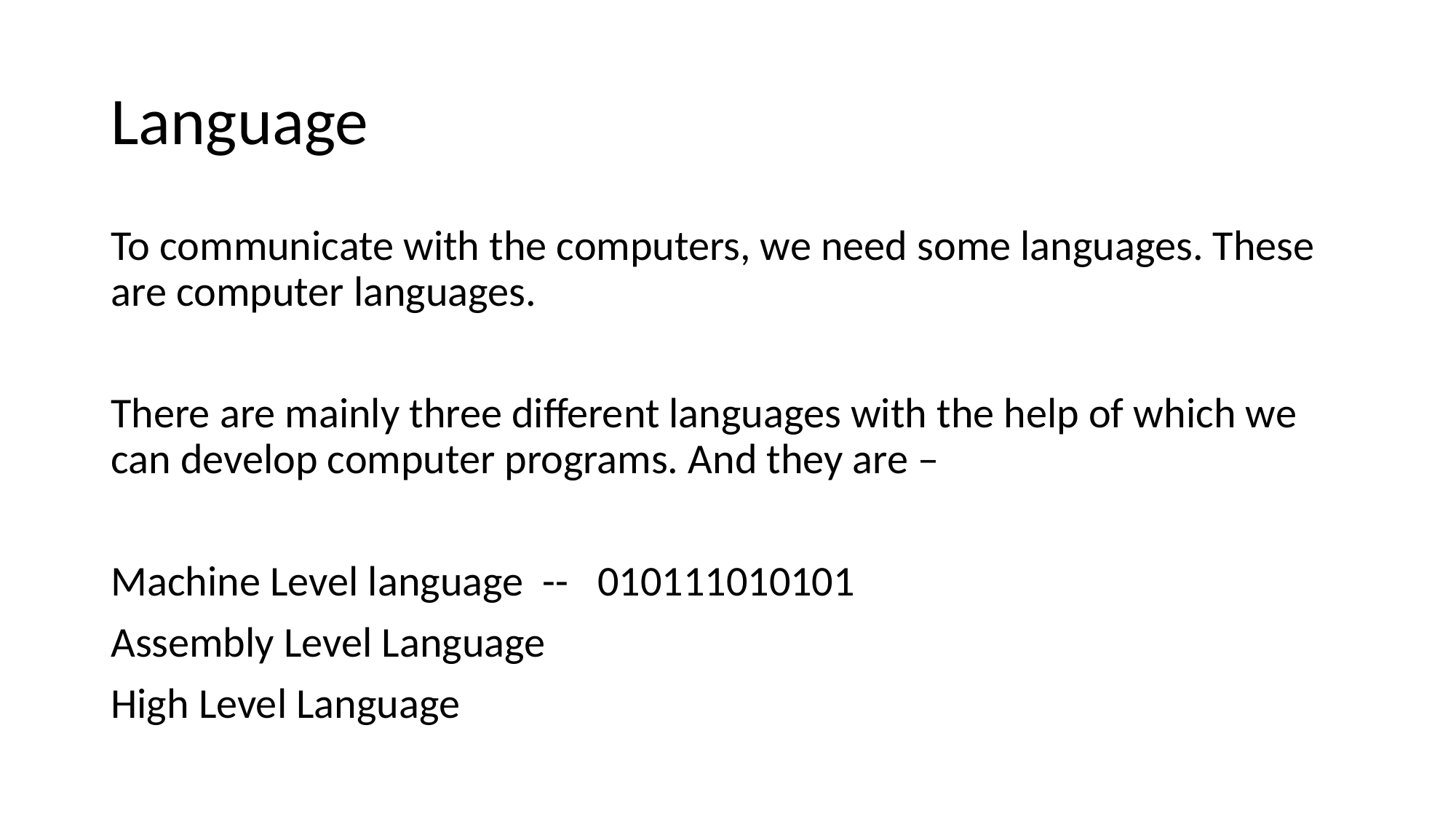

# Language
To communicate with the computers, we need some languages. These are computer languages.

There are mainly three different languages with the help of which we can develop computer programs. And they are –

Machine Level language  --   010111010101
Assembly Level Language
High Level Language